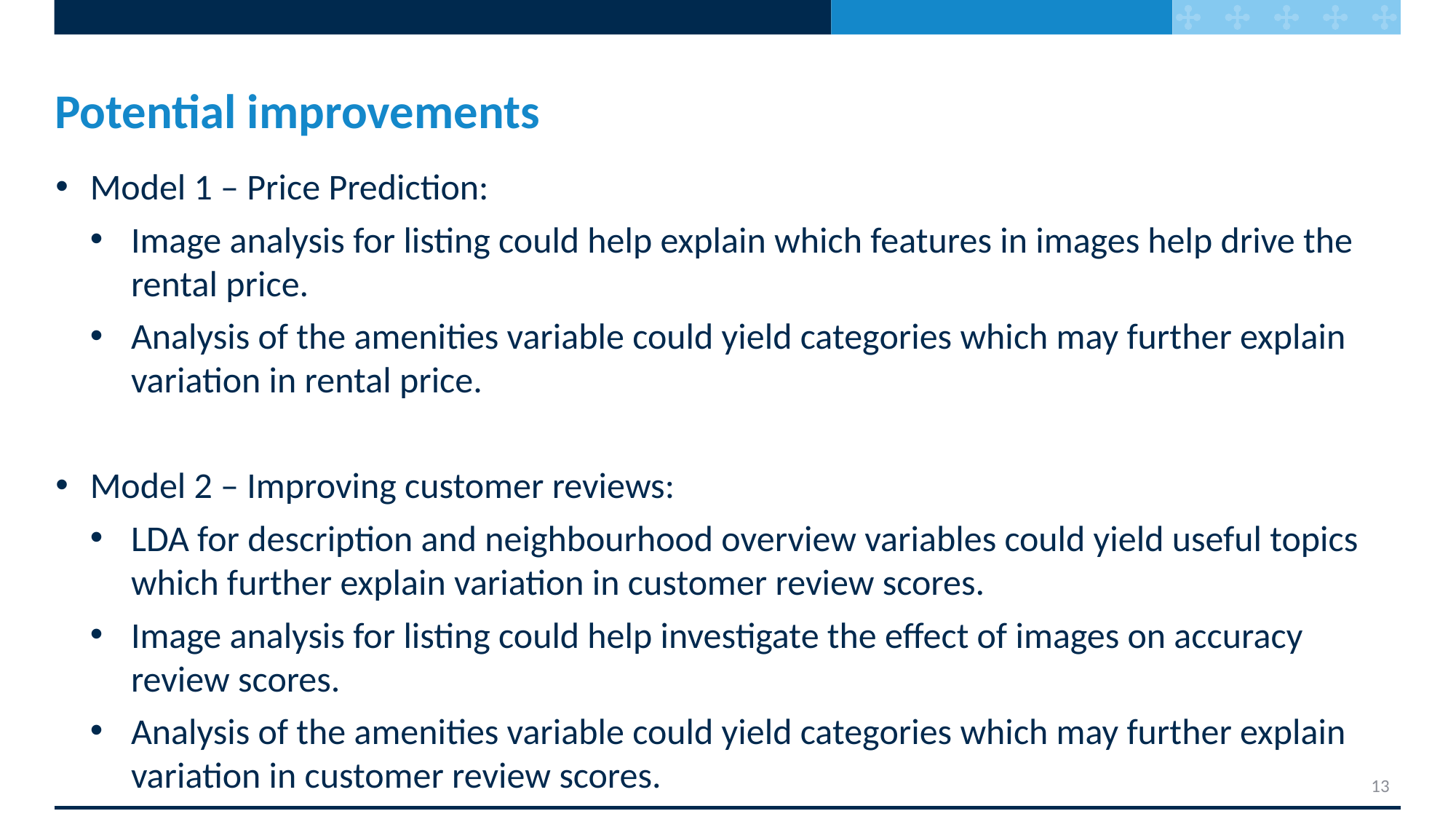

# Potential improvements
Model 1 – Price Prediction:
Image analysis for listing could help explain which features in images help drive the rental price.
Analysis of the amenities variable could yield categories which may further explain variation in rental price.

Model 2 – Improving customer reviews:
LDA for description and neighbourhood overview variables could yield useful topics which further explain variation in customer review scores.
Image analysis for listing could help investigate the effect of images on accuracy review scores.
Analysis of the amenities variable could yield categories which may further explain variation in customer review scores.

13